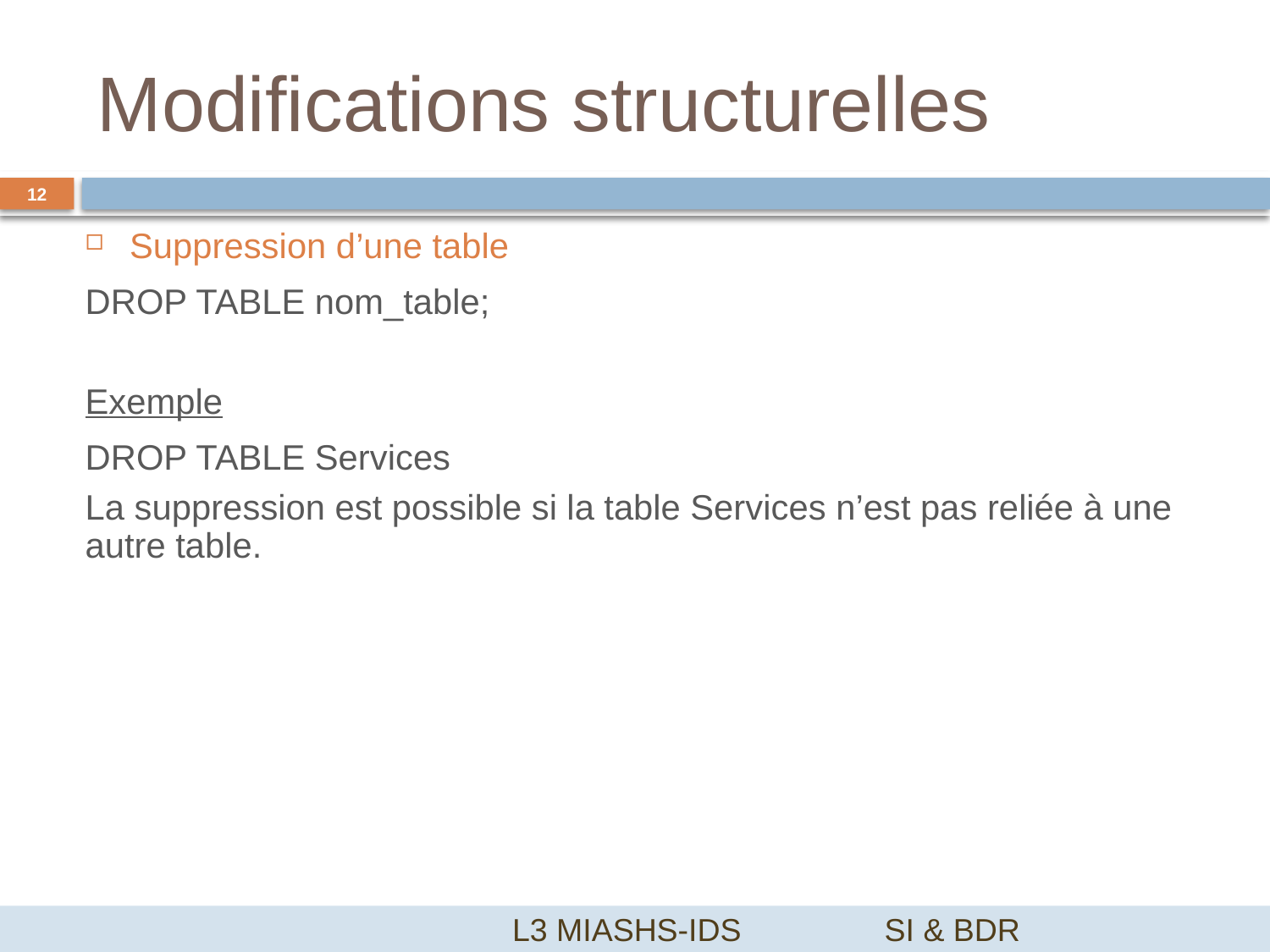

# Modifications structurelles
12
Suppression d’une table
DROP TABLE nom_table;

Exemple
DROP TABLE Services
La suppression est possible si la table Services n’est pas reliée à une autre table.

		 L3 MIASHS-IDS		SI & BDR